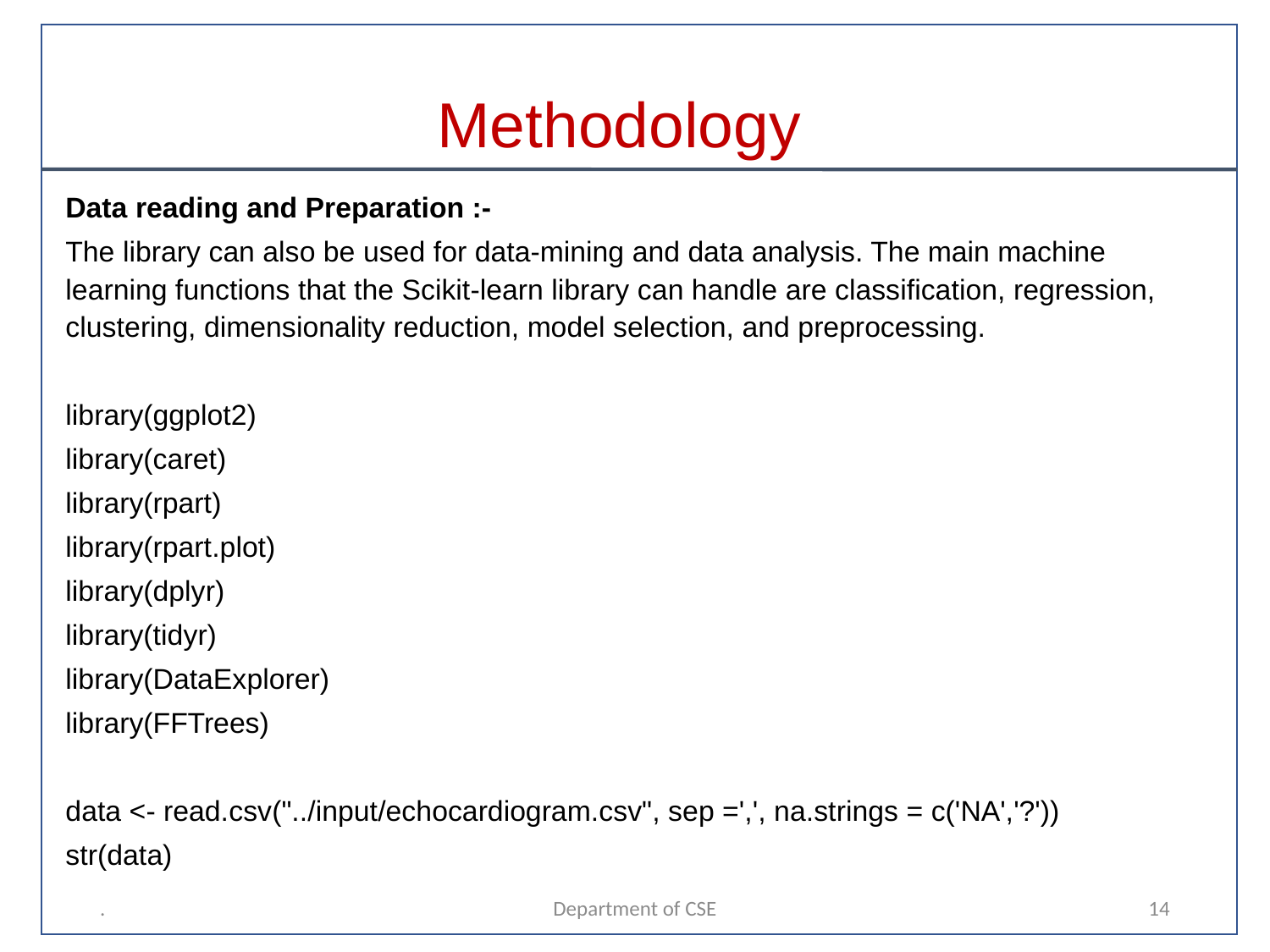

Methodology
Data reading and Preparation :-
The library can also be used for data-mining and data analysis. The main machine learning functions that the Scikit-learn library can handle are classification, regression, clustering, dimensionality reduction, model selection, and preprocessing.

library(ggplot2)
library(caret)
library(rpart)
library(rpart.plot)
library(dplyr)
library(tidyr)
library(DataExplorer)
library(FFTrees)

data <- read.csv("../input/echocardiogram.csv", sep =',', na.strings = c('NA','?'))
str(data)

.
Department of CSE
14